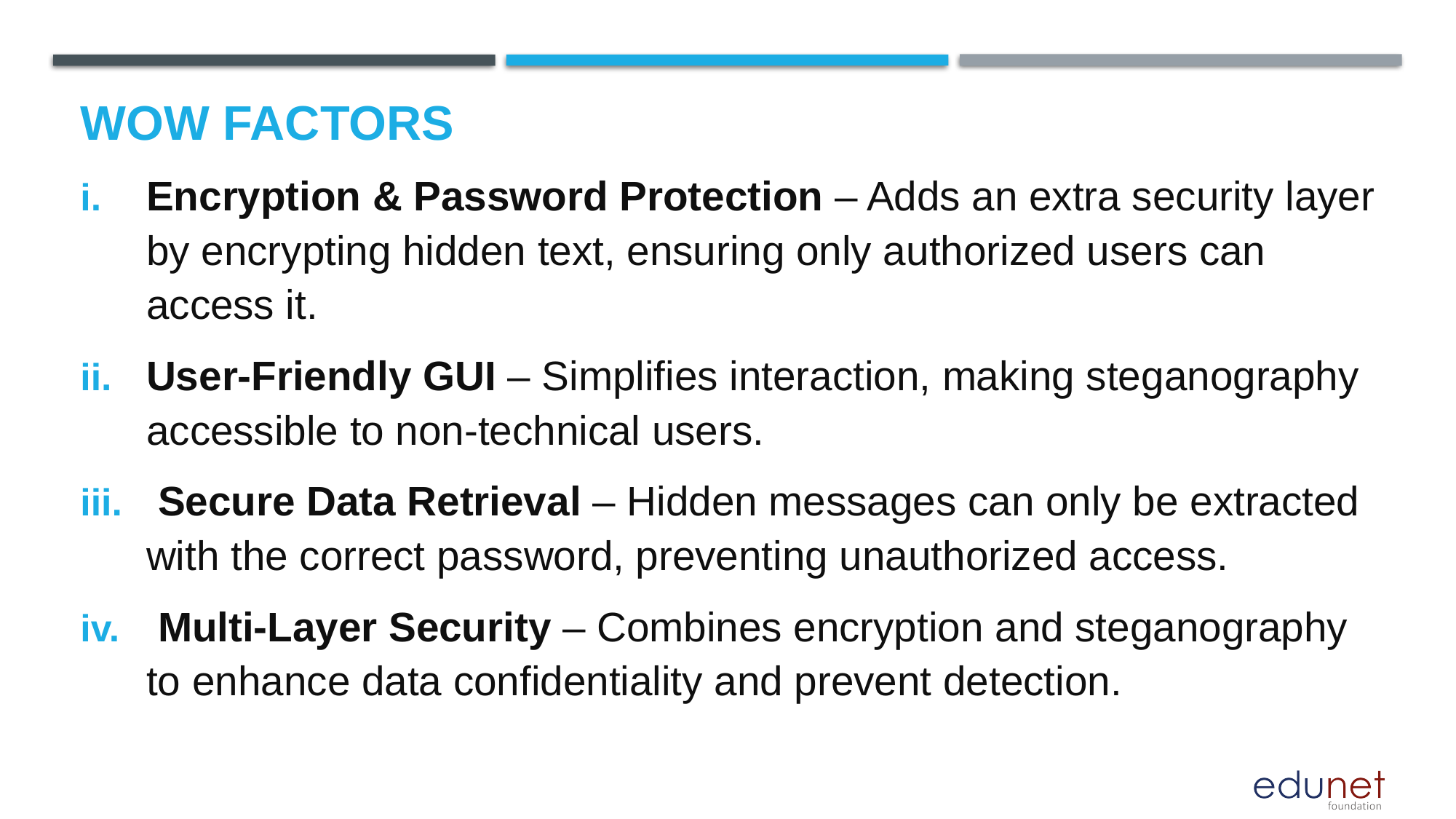

# Wow factors
Encryption & Password Protection – Adds an extra security layer by encrypting hidden text, ensuring only authorized users can access it.
User-Friendly GUI – Simplifies interaction, making steganography accessible to non-technical users.
 Secure Data Retrieval – Hidden messages can only be extracted with the correct password, preventing unauthorized access.
 Multi-Layer Security – Combines encryption and steganography to enhance data confidentiality and prevent detection.